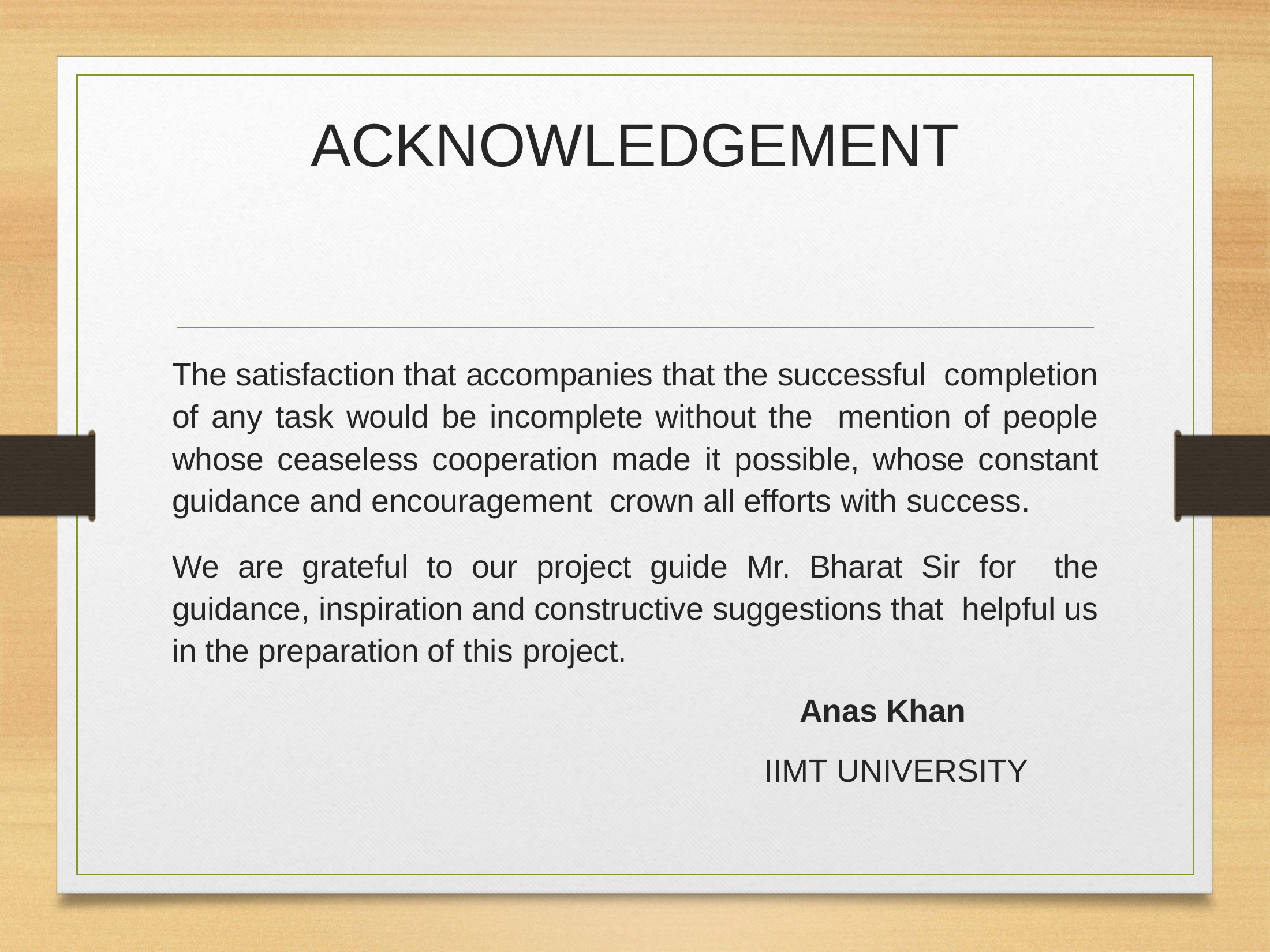

# ACKNOWLEDGEMENT
The satisfaction that accompanies that the successful  completion of any task would be incomplete without the  mention of people whose ceaseless cooperation made it possible, whose constant guidance and encouragement  crown all efforts with success.
We are grateful to our project guide Mr. Bharat Sir for  the guidance, inspiration and constructive suggestions that  helpful us in the preparation of this project.
    Anas Khan
IIMT UNIVERSITY